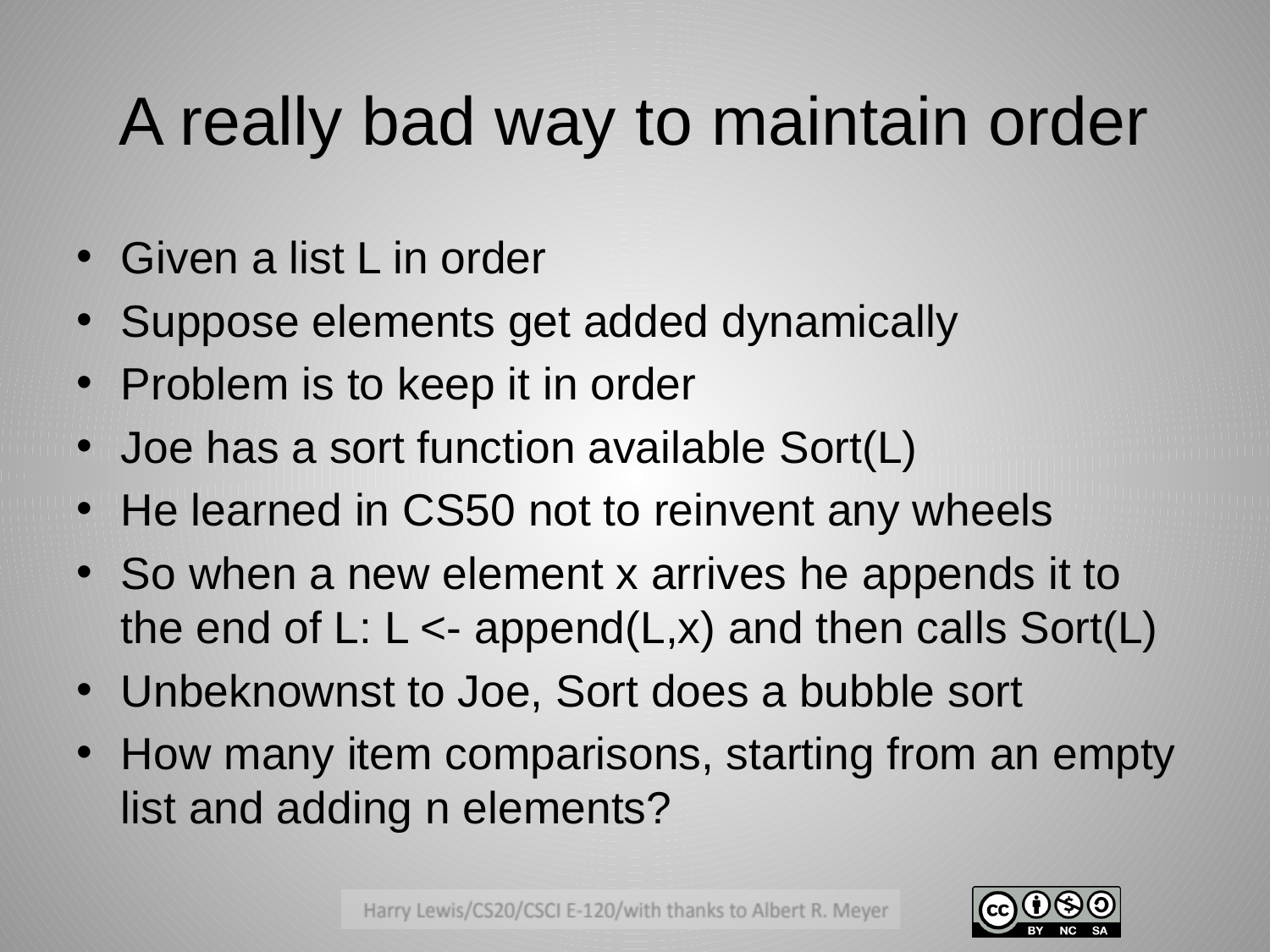

# A really bad way to maintain order
Given a list L in order
Suppose elements get added dynamically
Problem is to keep it in order
Joe has a sort function available Sort(L)
He learned in CS50 not to reinvent any wheels
So when a new element x arrives he appends it to the end of L: L <- append(L,x) and then calls Sort(L)
Unbeknownst to Joe, Sort does a bubble sort
How many item comparisons, starting from an empty list and adding n elements?